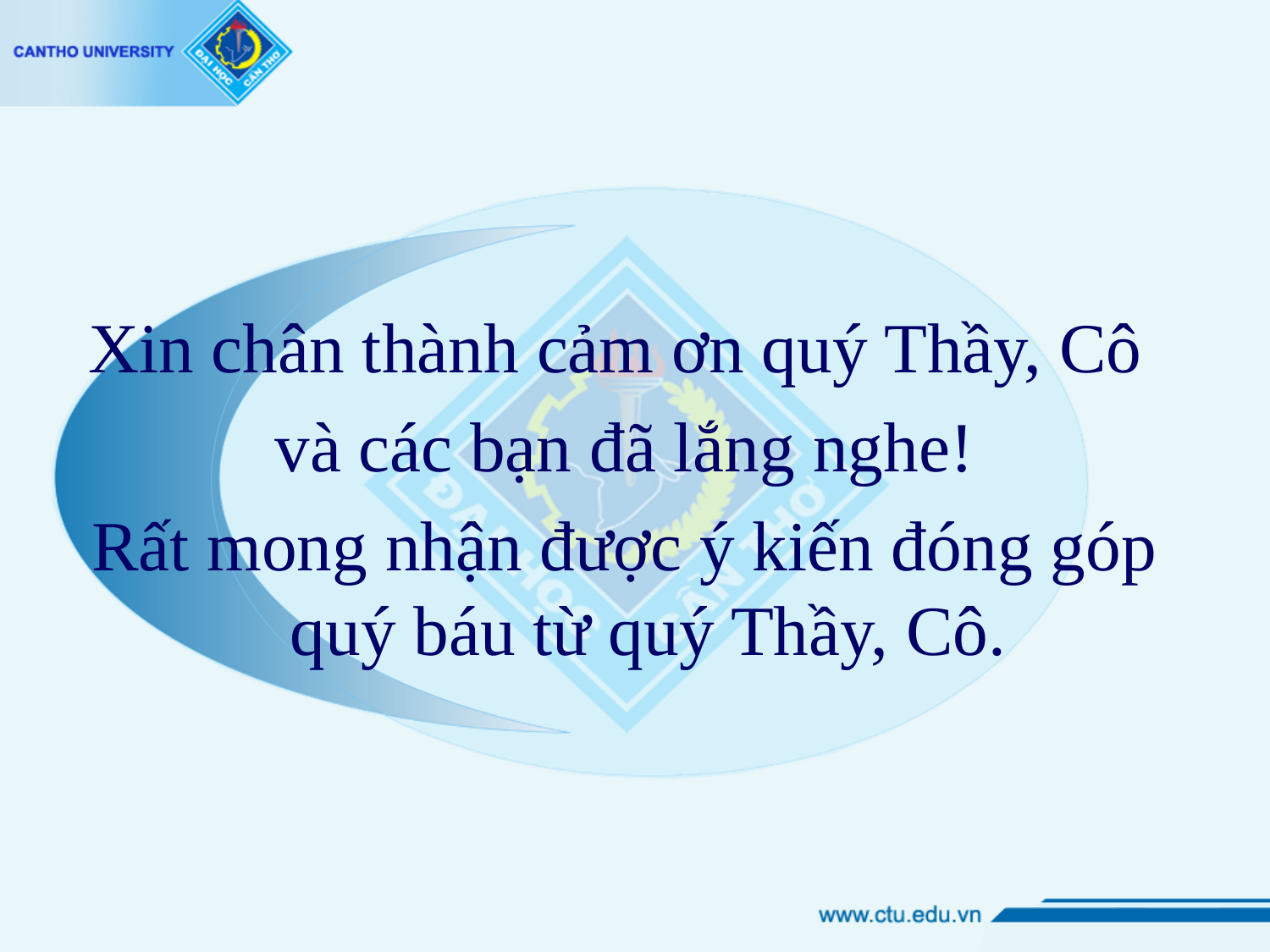

Xin chân thành cảm ơn quý Thầy, Cô
và các bạn đã lắng nghe!
Rất mong nhận được ý kiến đóng góp quý báu từ quý Thầy, Cô.